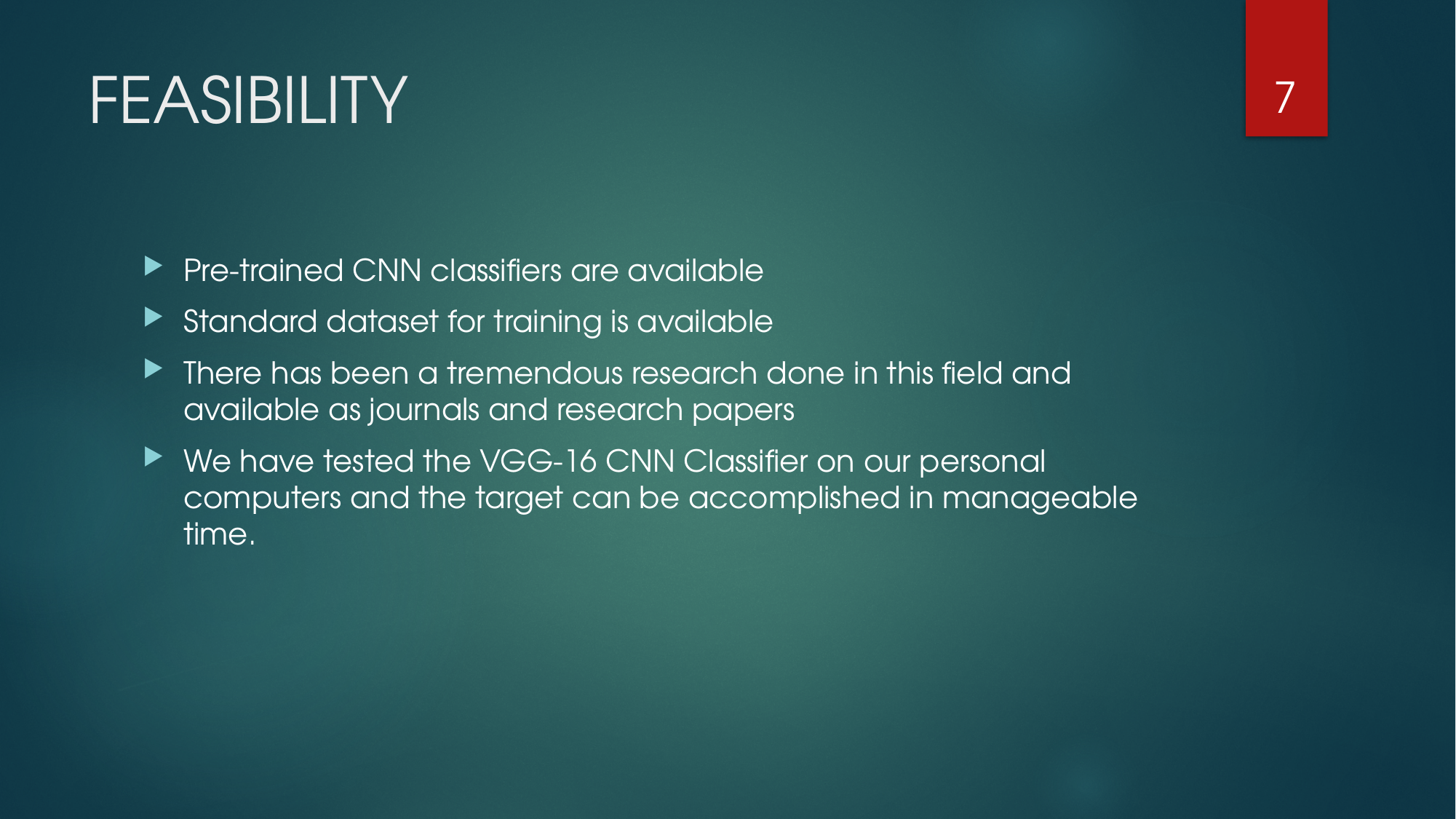

7
# FEASIBILITY
Pre-trained CNN classifiers are available
Standard dataset for training is available
There has been a tremendous research done in this field and available as journals and research papers
We have tested the VGG-16 CNN Classifier on our personal computers and the target can be accomplished in manageable time.